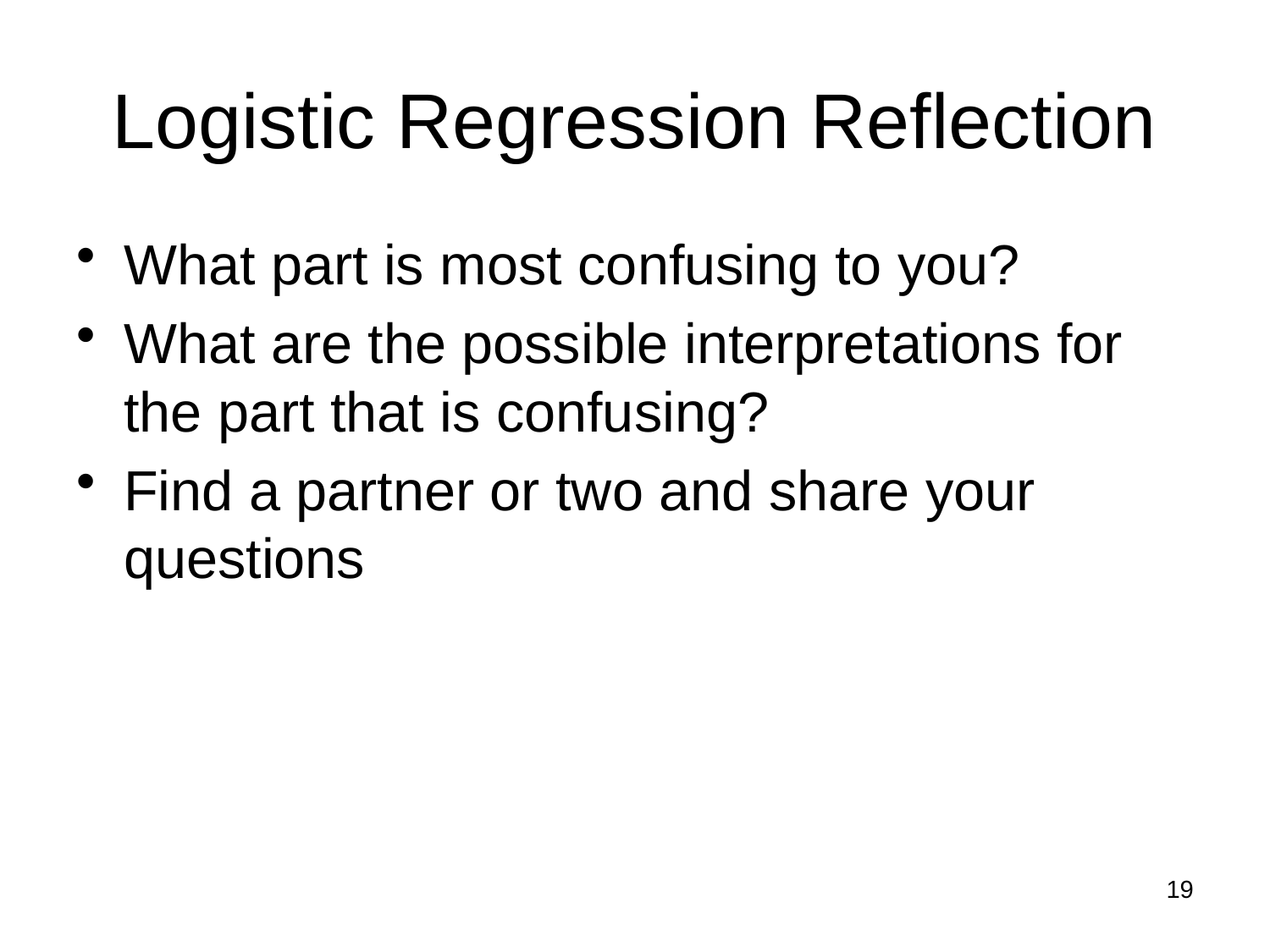

# Logistic Regression Reflection
What part is most confusing to you?
What are the possible interpretations for the part that is confusing?
Find a partner or two and share your questions
19